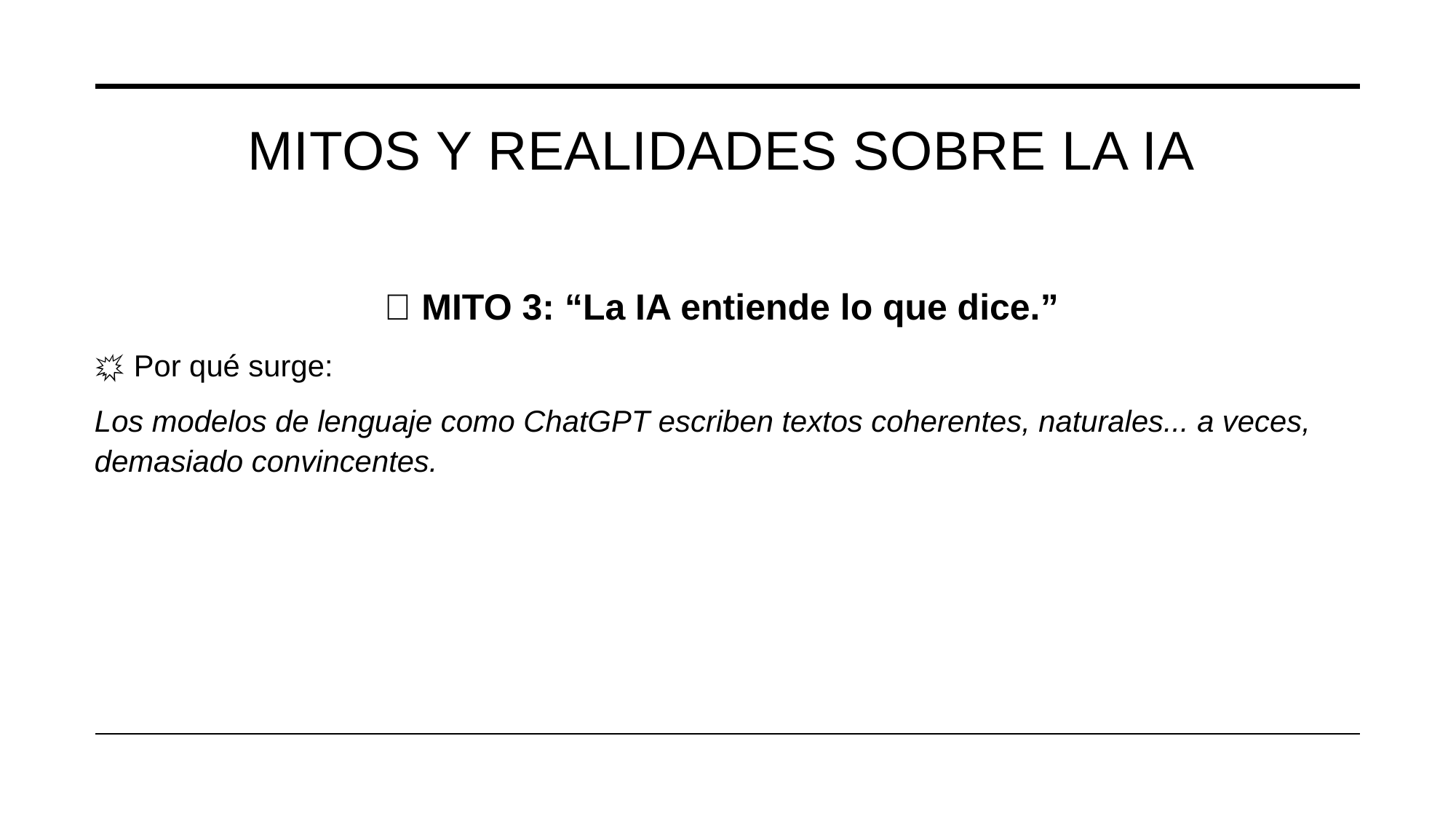

# Mitos y realidades sobre la IA
🧱 MITO 3: “La IA entiende lo que dice.”
💥 Por qué surge:
Los modelos de lenguaje como ChatGPT escriben textos coherentes, naturales... a veces, demasiado convincentes.